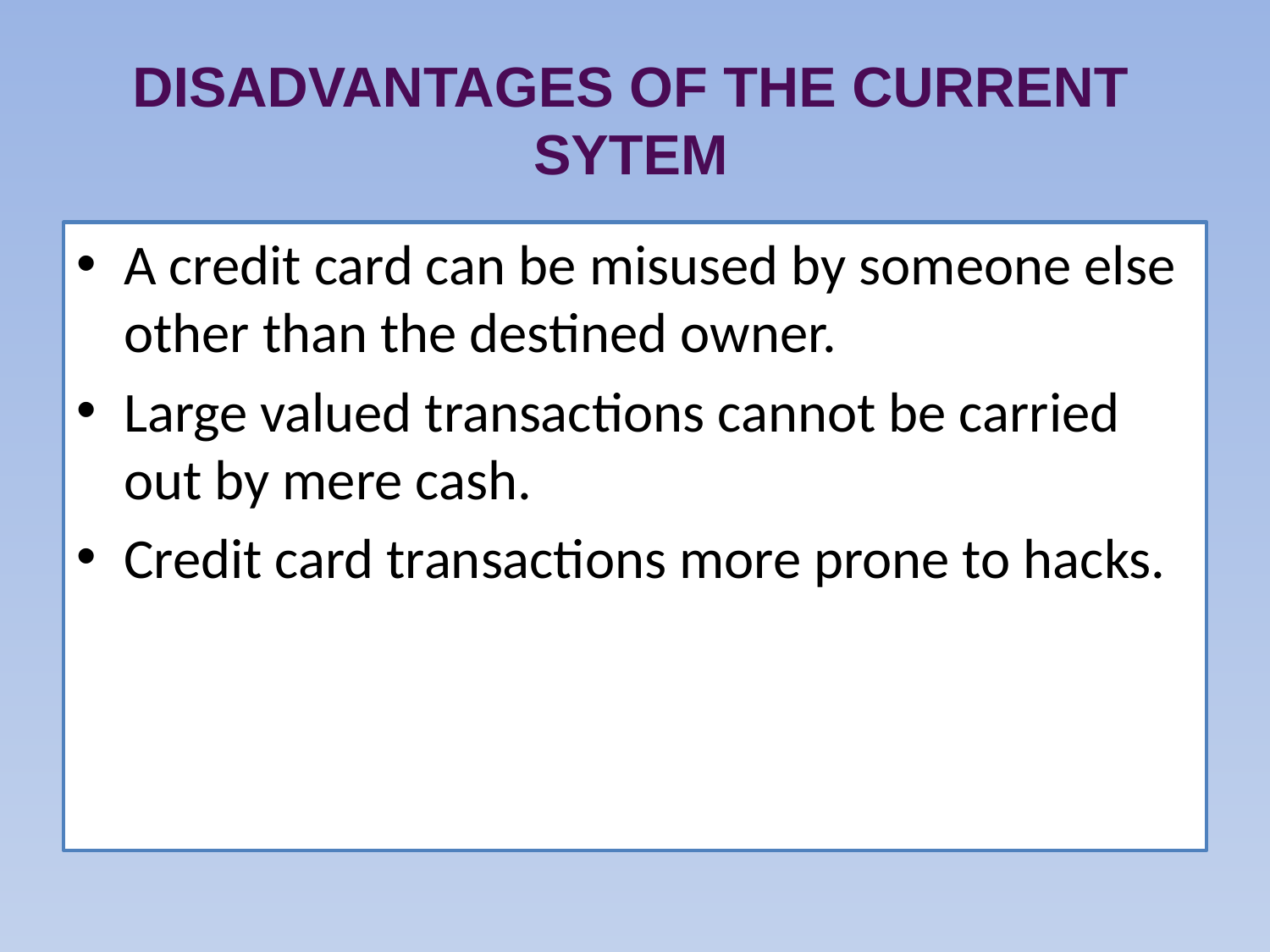

# DISADVANTAGES OF THE CURRENT SYTEM
A credit card can be misused by someone else other than the destined owner.
Large valued transactions cannot be carried out by mere cash.
Credit card transactions more prone to hacks.